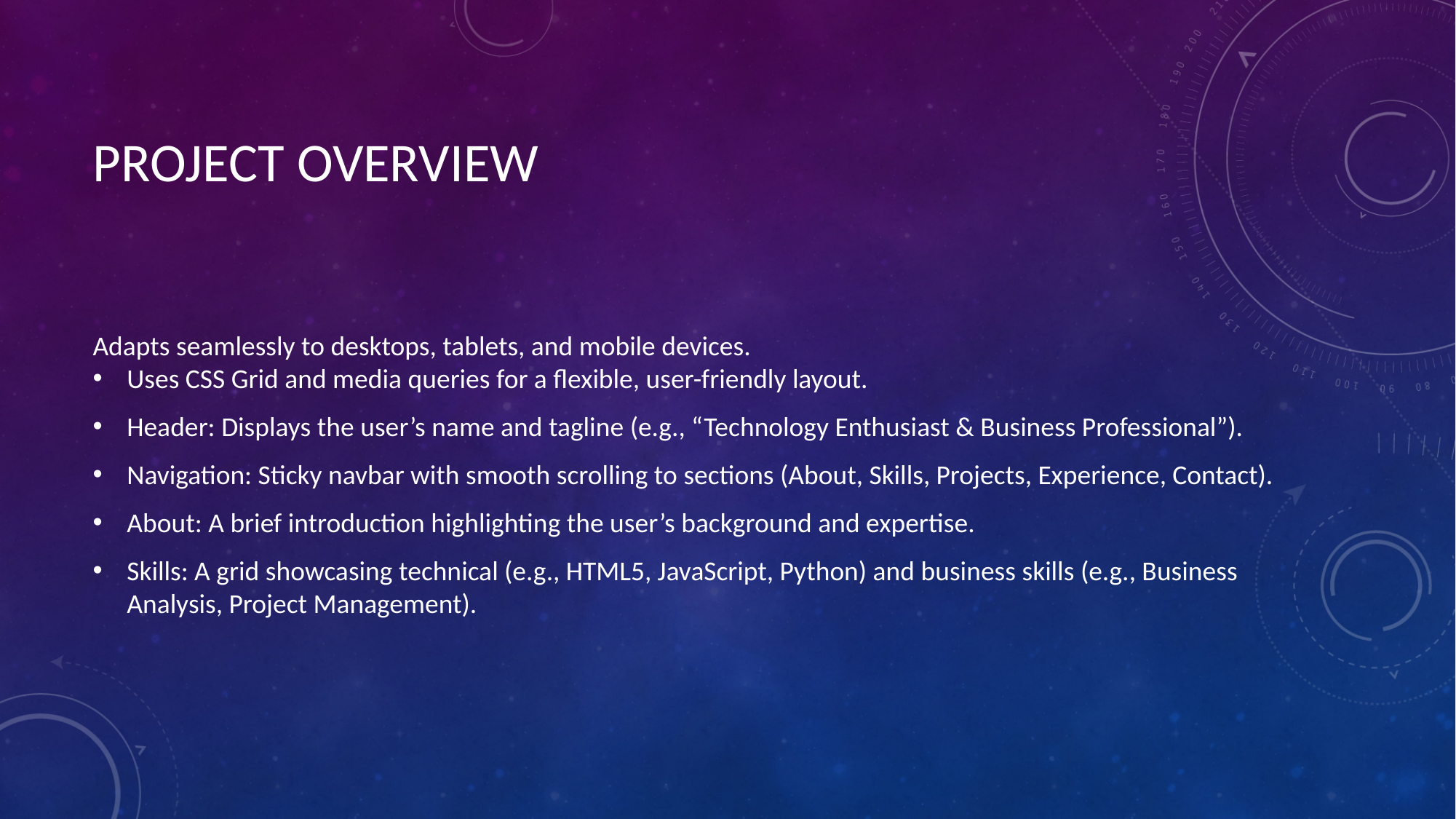

# PROJECT OVERVIEW
Adapts seamlessly to desktops, tablets, and mobile devices.
Uses CSS Grid and media queries for a flexible, user-friendly layout.
Header: Displays the user’s name and tagline (e.g., “Technology Enthusiast & Business Professional”).
Navigation: Sticky navbar with smooth scrolling to sections (About, Skills, Projects, Experience, Contact).
About: A brief introduction highlighting the user’s background and expertise.
Skills: A grid showcasing technical (e.g., HTML5, JavaScript, Python) and business skills (e.g., Business Analysis, Project Management).